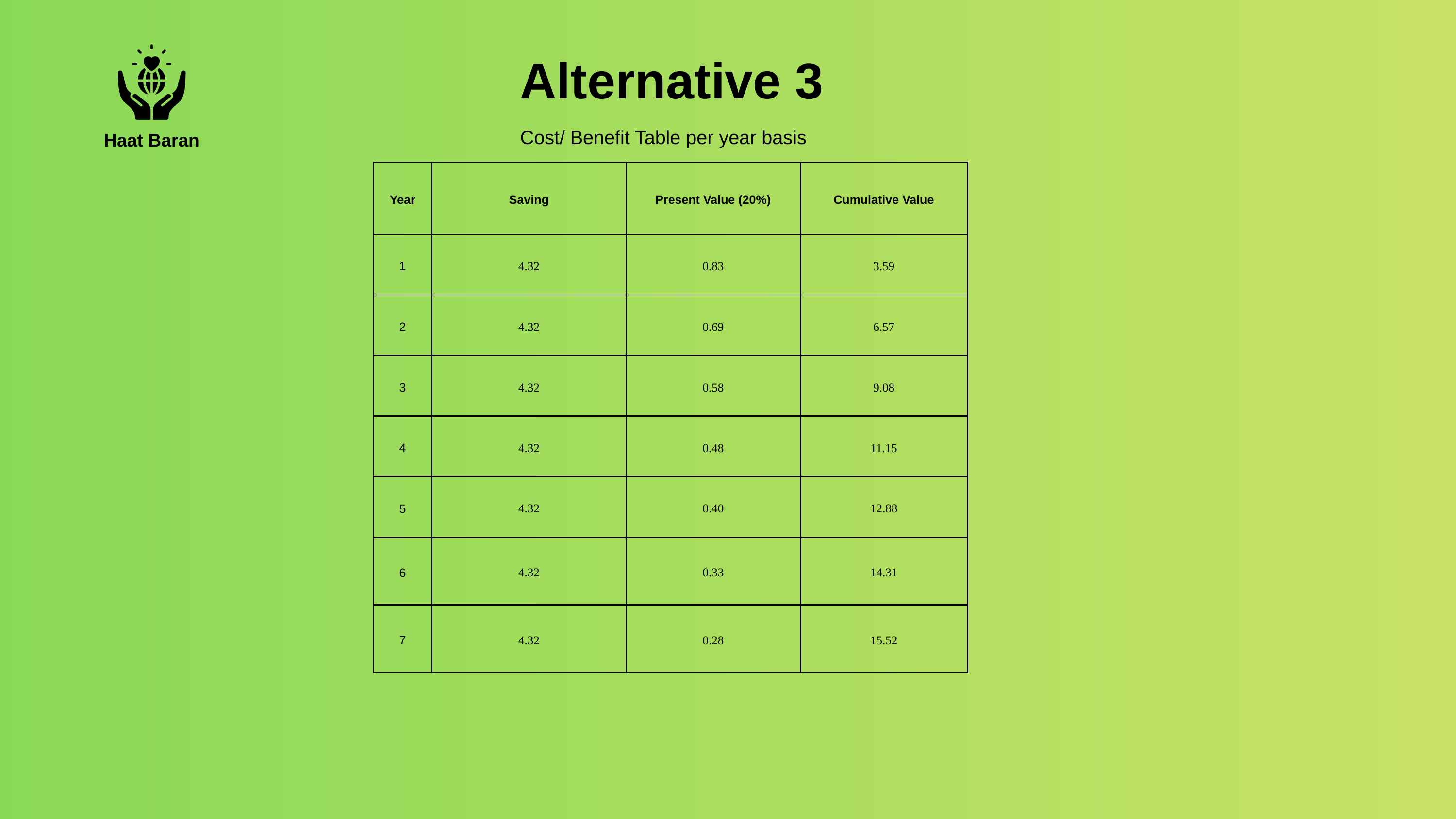

Alternative 3

Cost/ Benefit Table per year basis
Haat Baran
| Year | Saving | Present Value (20%) | Cumulative Value |
| --- | --- | --- | --- |
| 1 | 4.32 | 0.83 | 3.59 |
| 2 | 4.32 | 0.69 | 6.57 |
| 3 | 4.32 | 0.58 | 9.08 |
| 4 | 4.32 | 0.48 | 11.15 |
| 5 | 4.32 | 0.40 | 12.88 |
| 6 | 4.32 | 0.33 | 14.31 |
| 7 | 4.32 | 0.28 | 15.52 |